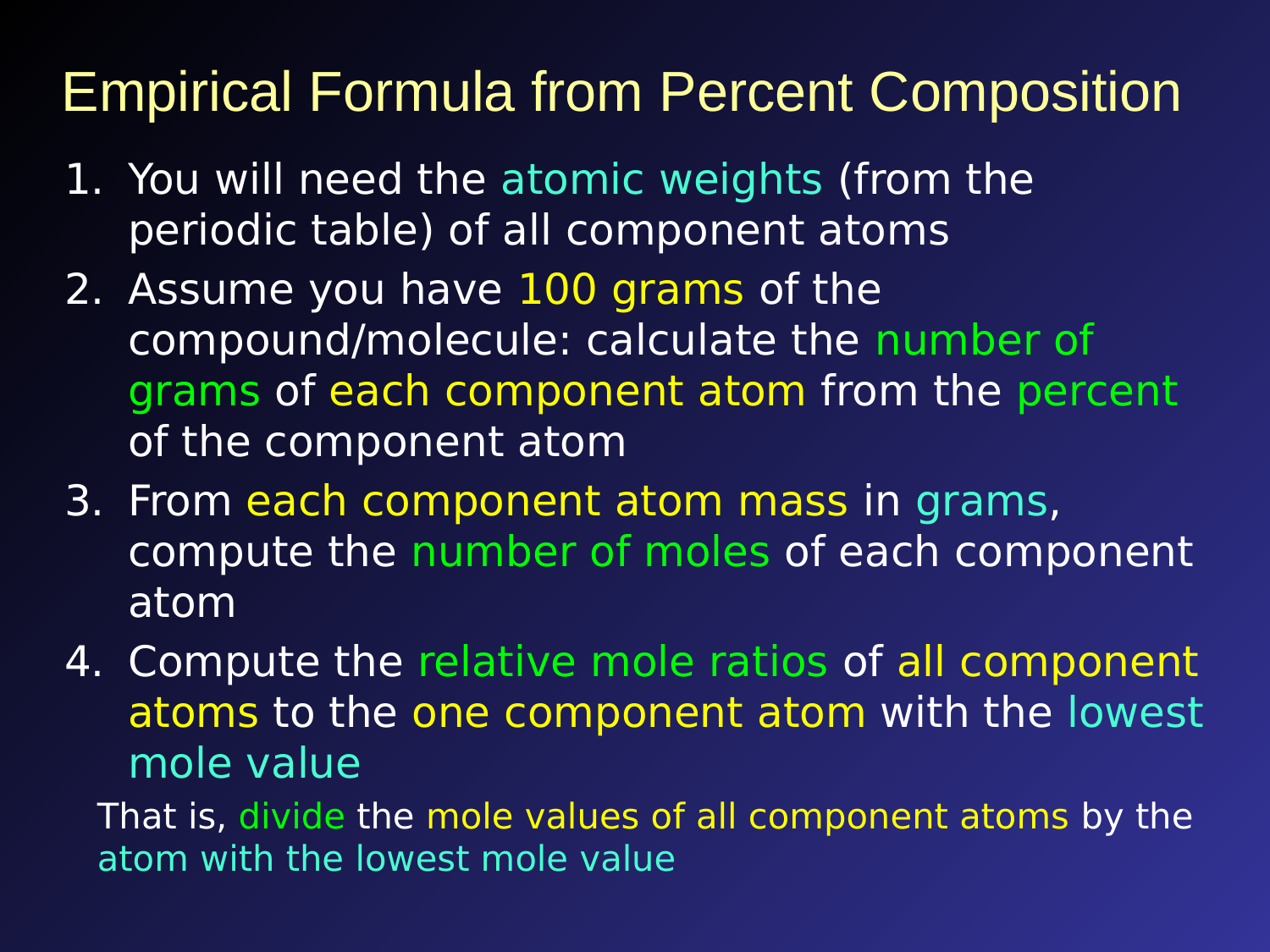

# Empirical Formula from Percent Composition
You will need the atomic weights (from the periodic table) of all component atoms
Assume you have 100 grams of the compound/molecule: calculate the number of grams of each component atom from the percent of the component atom
From each component atom mass in grams, compute the number of moles of each component atom
Compute the relative mole ratios of all component atoms to the one component atom with the lowest mole value
That is, divide the mole values of all component atoms by the atom with the lowest mole value